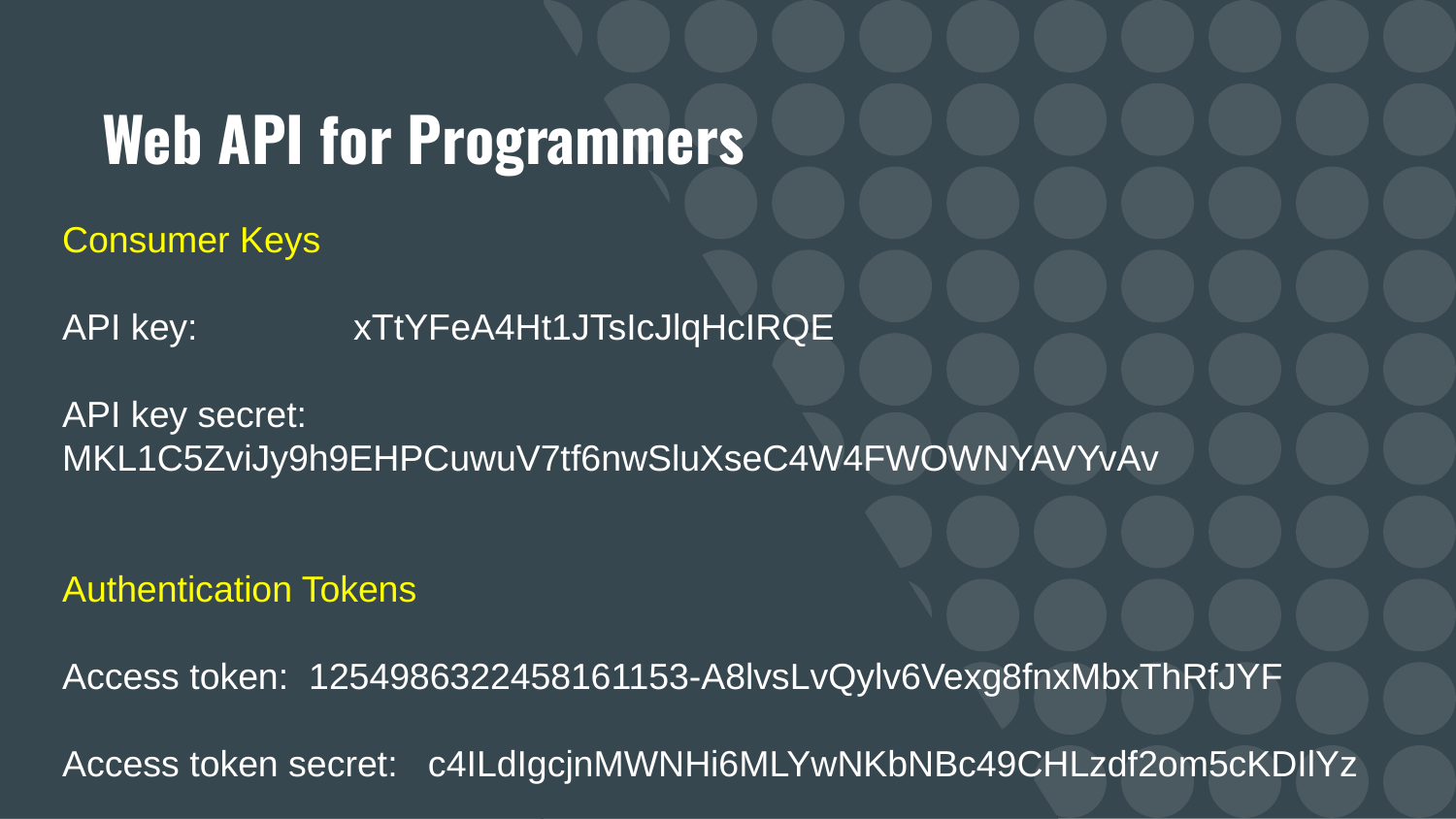

# Web API for Programmers
Consumer Keys

API key: 	xTtYFeA4Ht1JTsIcJlqHcIRQE

API key secret:   MKL1C5ZviJy9h9EHPCuwuV7tf6nwSluXseC4W4FWOWNYAVYvAv

Authentication Tokens

Access token:  1254986322458161153-A8lvsLvQylv6Vexg8fnxMbxThRfJYF

Access token secret:   c4ILdIgcjnMWNHi6MLYwNKbNBc49CHLzdf2om5cKDIlYz